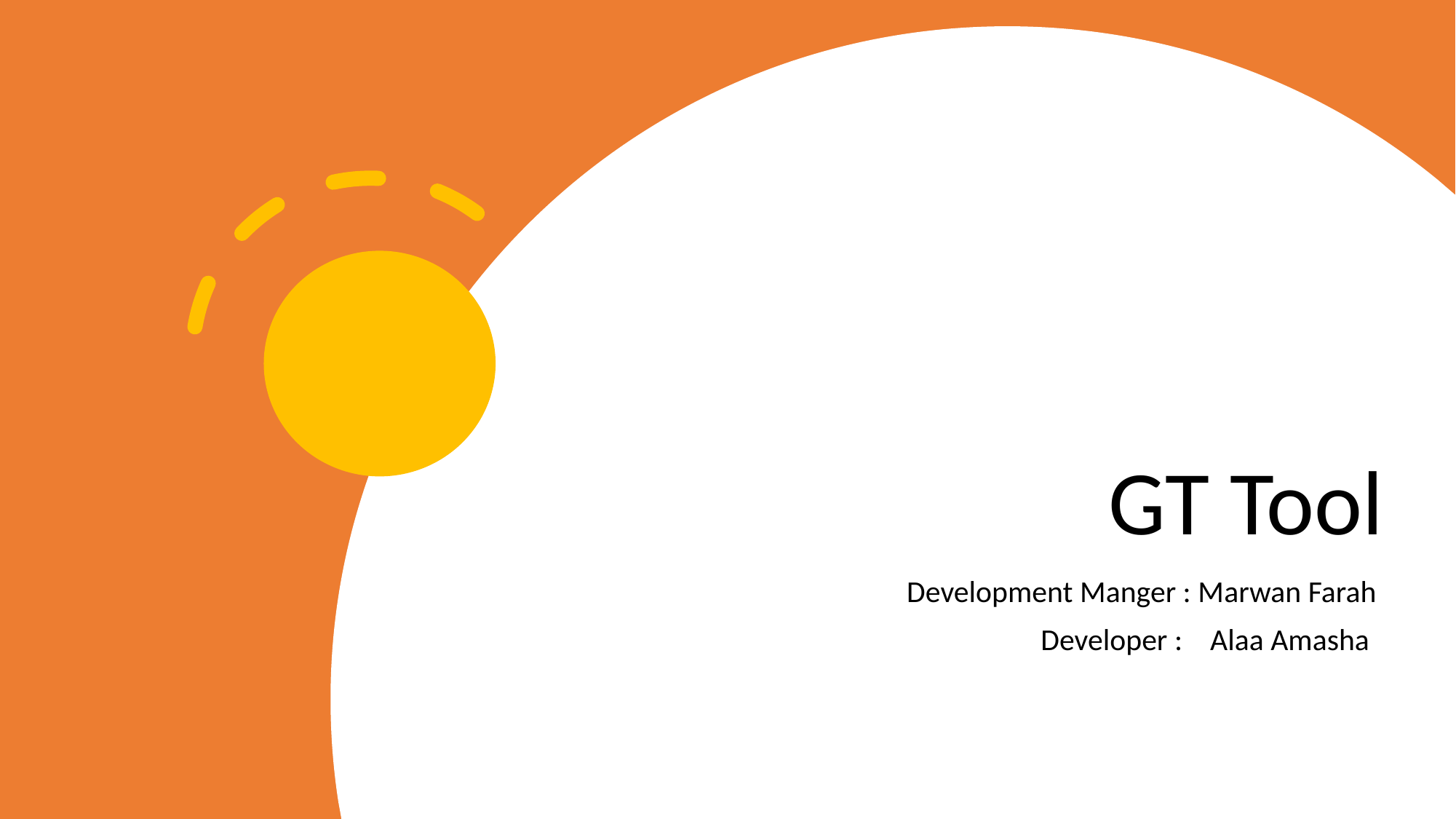

# GT Tool

Development Manger : Marwan Farah
  Developer :    Alaa Amasha